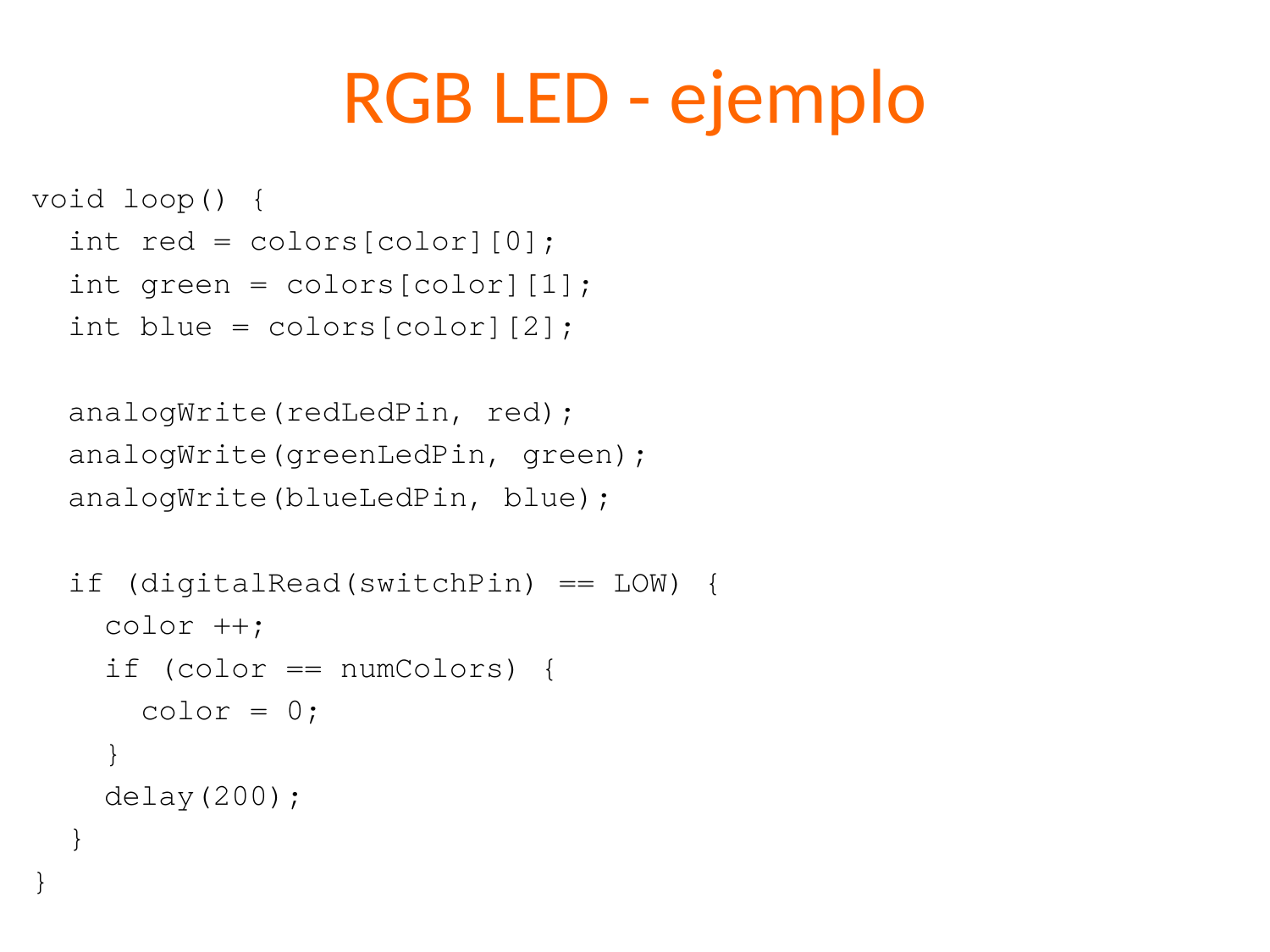

# RGB LED - ejemplo
void loop() {
  int red = colors[color][0];
  int green = colors[color][1];
  int blue = colors[color][2];

  analogWrite(redLedPin, red);
  analogWrite(greenLedPin, green);
  analogWrite(blueLedPin, blue);

  if (digitalRead(switchPin) == LOW) {
    color ++;
    if (color == numColors) {
      color = 0;
    }
    delay(200);
  }
}